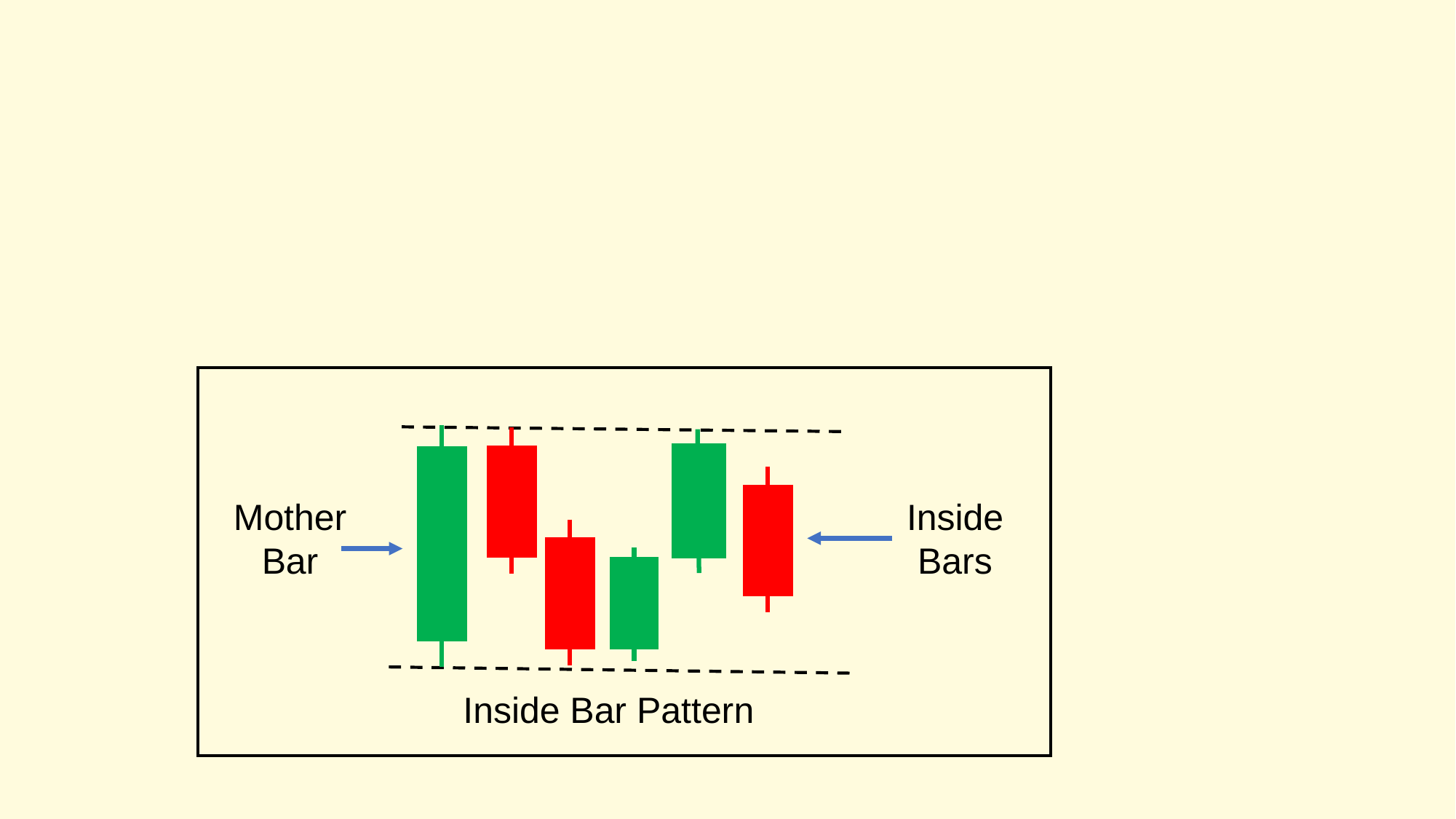

Target

Entry
F

Stop Loss

Mother
Bar
Inside Bars

E
Inside Bar Pattern